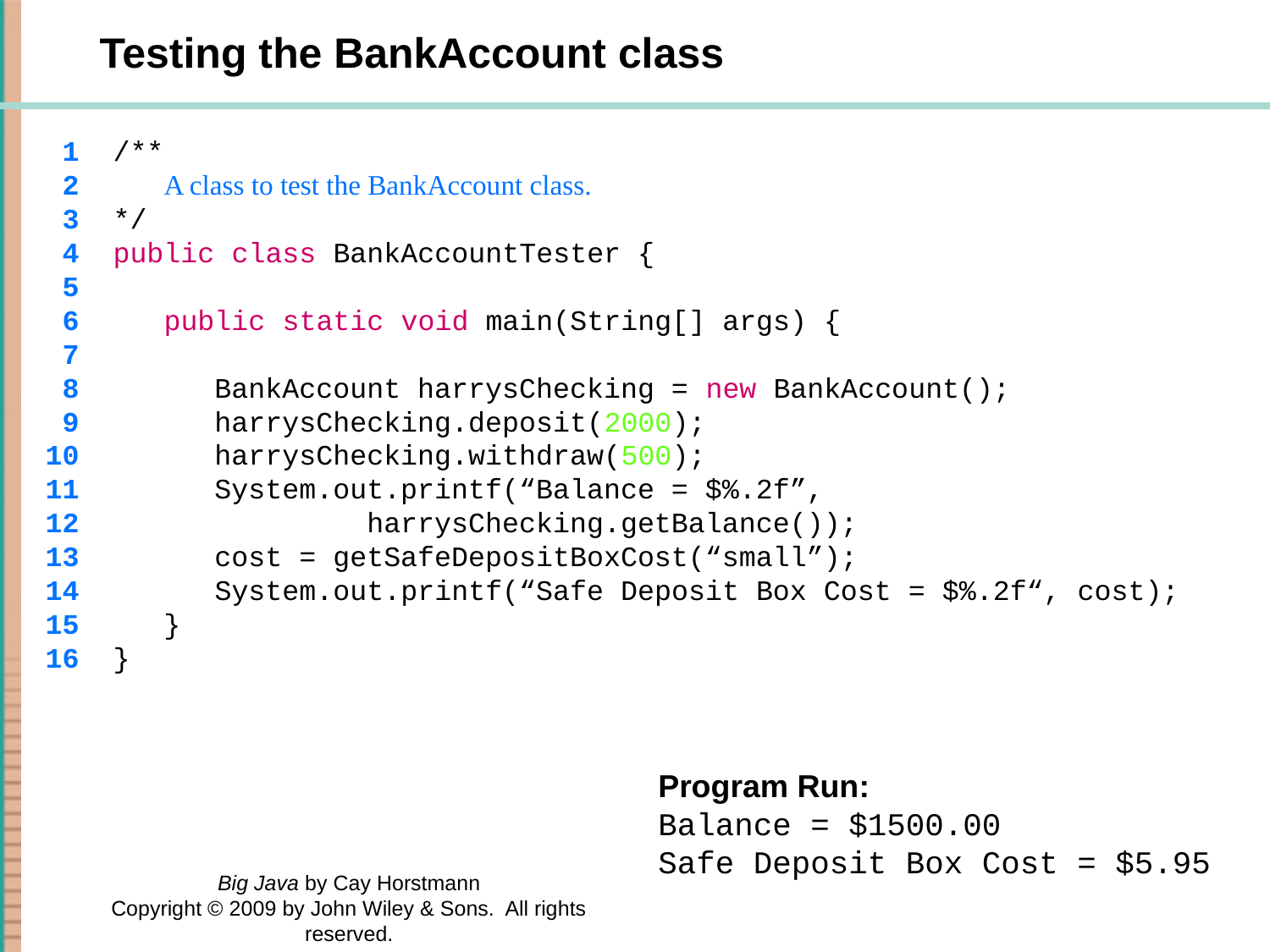

Testing the BankAccount class

  1  /**
  2     A class to test the BankAccount class.
  3  */
  4  public class BankAccountTester {
  5
  6     public static void main(String[] args) {
  7
  8        BankAccount harrysChecking = new BankAccount();
  9        harrysChecking.deposit(2000);
 10        harrysChecking.withdraw(500);
 11        System.out.printf(“Balance = $%.2f”,
 12                 harrysChecking.getBalance());
 13        cost = getSafeDepositBoxCost(“small”);
 14        System.out.printf(“Safe Deposit Box Cost = $%.2f“, cost);
 15     }
 16  }
Program Run:
Balance = $1500.00
Safe Deposit Box Cost = $5.95
Big Java by Cay Horstmann
Copyright © 2009 by John Wiley & Sons.  All rights reserved.